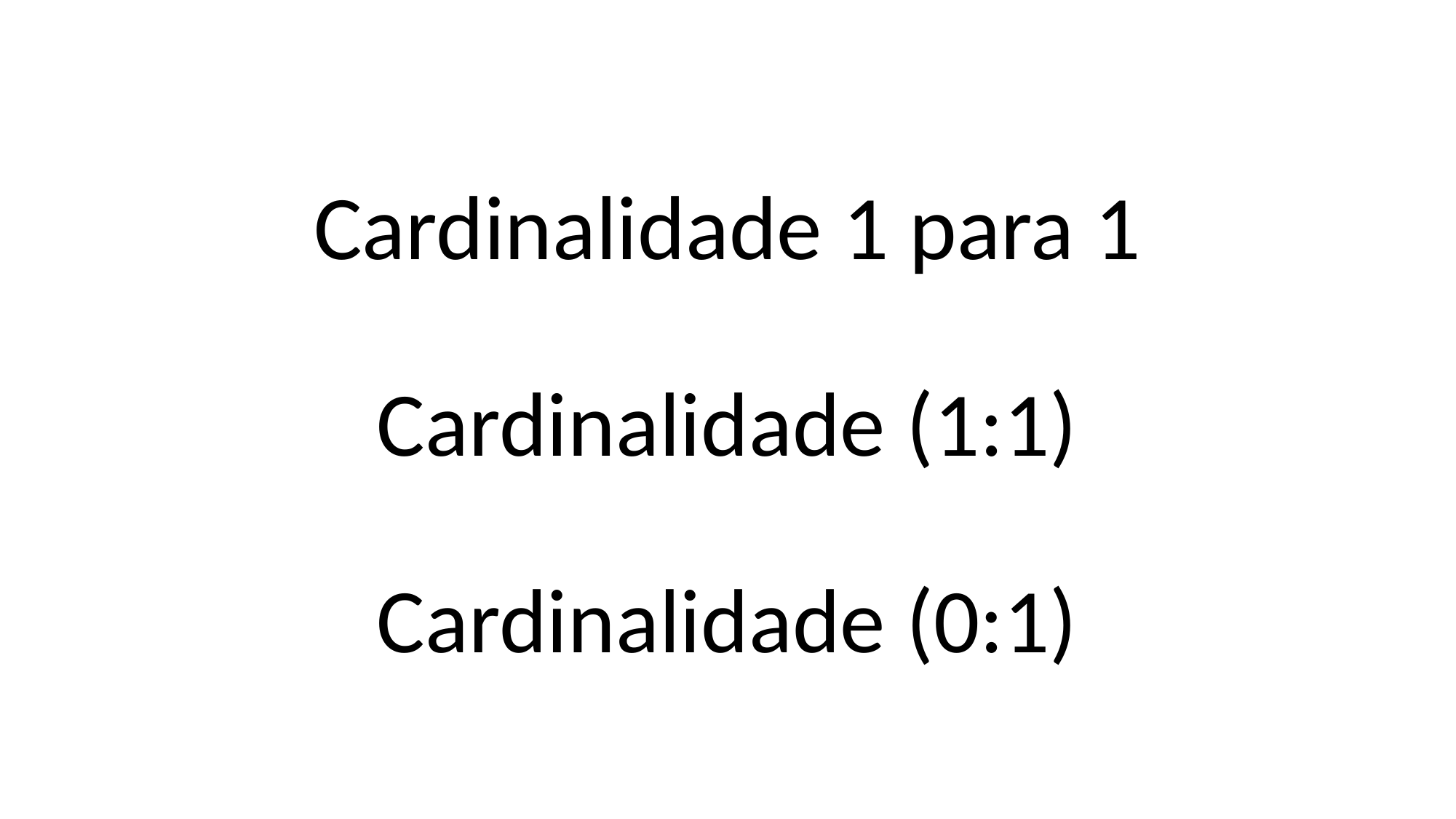

# Cardinalidade 1 para 1 Cardinalidade (1:1) Cardinalidade (0:1)